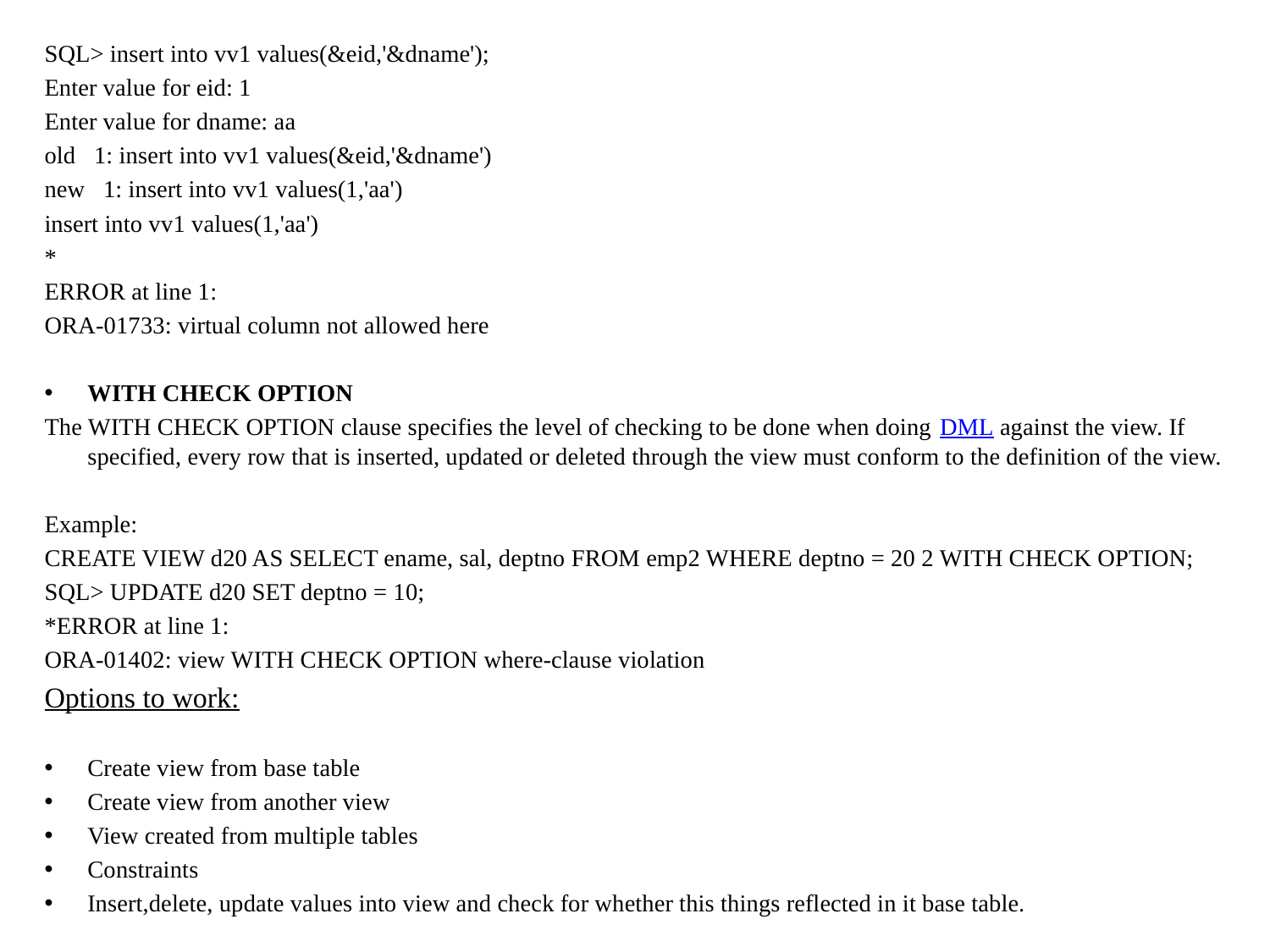

SQL> insert into vv1 values(&eid,'&dname');
Enter value for eid: 1
Enter value for dname: aa
old   1: insert into vv1 values(&eid,'&dname')
new   1: insert into vv1 values(1,'aa')
insert into vv1 values(1,'aa')
*
ERROR at line 1:
ORA-01733: virtual column not allowed here

WITH CHECK OPTION
The WITH CHECK OPTION clause specifies the level of checking to be done when doing DML against the view. If specified, every row that is inserted, updated or deleted through the view must conform to the definition of the view.

Example:
CREATE VIEW d20 AS SELECT ename, sal, deptno FROM emp2 WHERE deptno = 20 2 WITH CHECK OPTION;
SQL> UPDATE d20 SET deptno = 10;
*ERROR at line 1:
ORA-01402: view WITH CHECK OPTION where-clause violation
Options to work:

Create view from base table
Create view from another view
View created from multiple tables
Constraints
Insert,delete, update values into view and check for whether this things reflected in it base table.